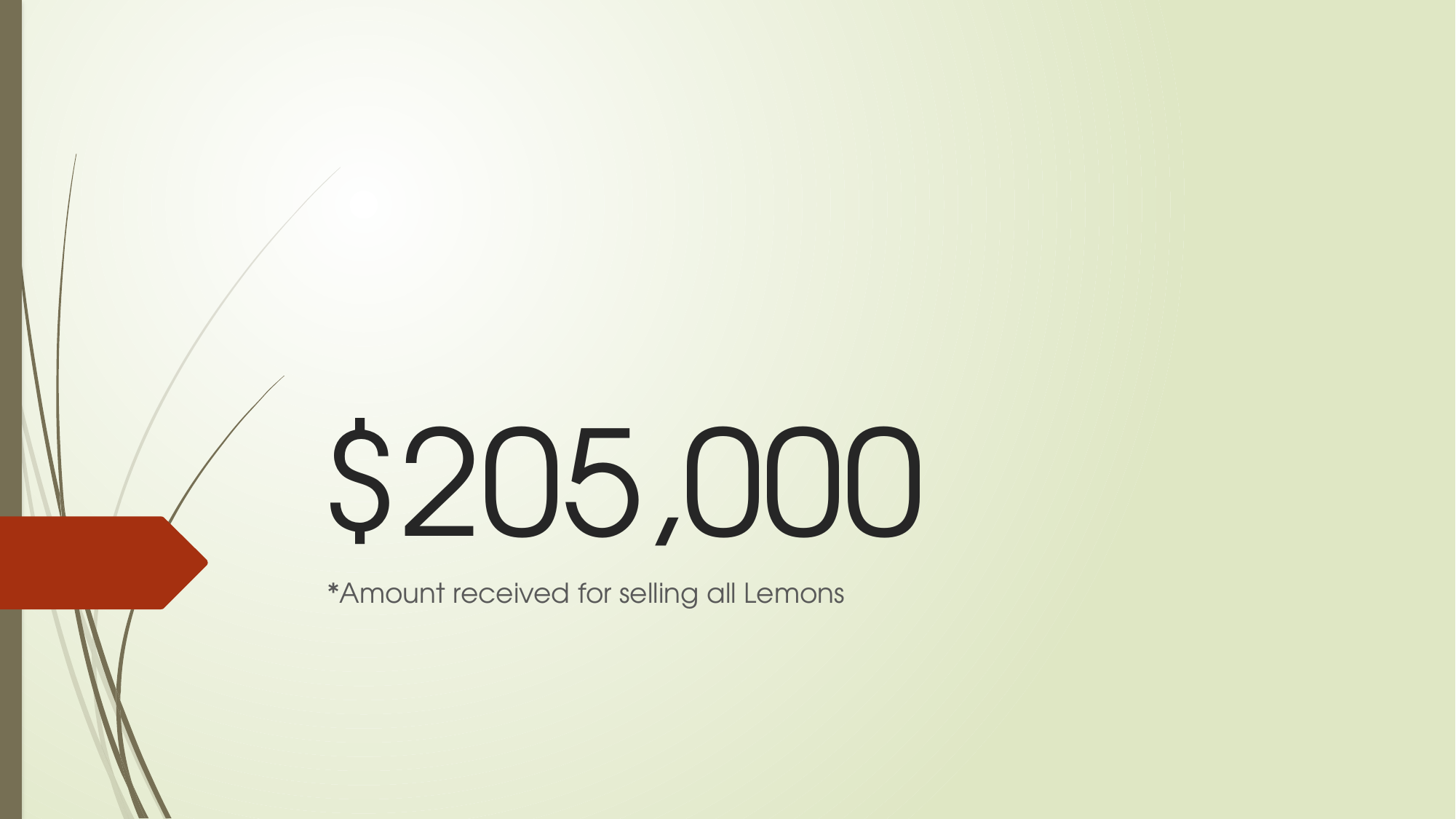

# $205,000
 *Amount received for selling all Lemons